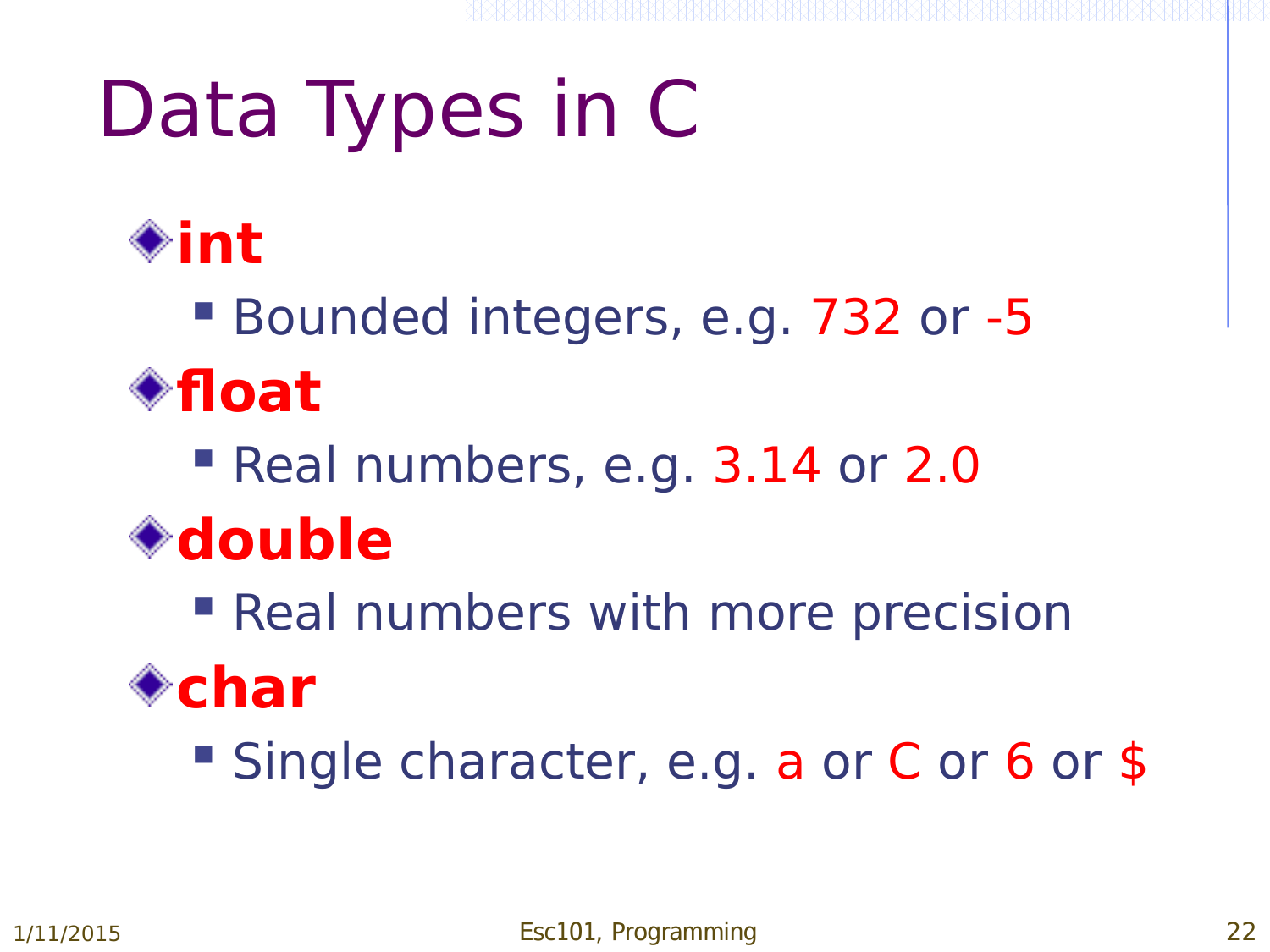

# Data Types in C
int
Bounded integers, e.g. 732 or -5
float
Real numbers, e.g. 3.14 or 2.0
double
Real numbers with more precision
char
Single character, e.g. a or C or 6 or $
1/11/2015
Esc101, Programming
22